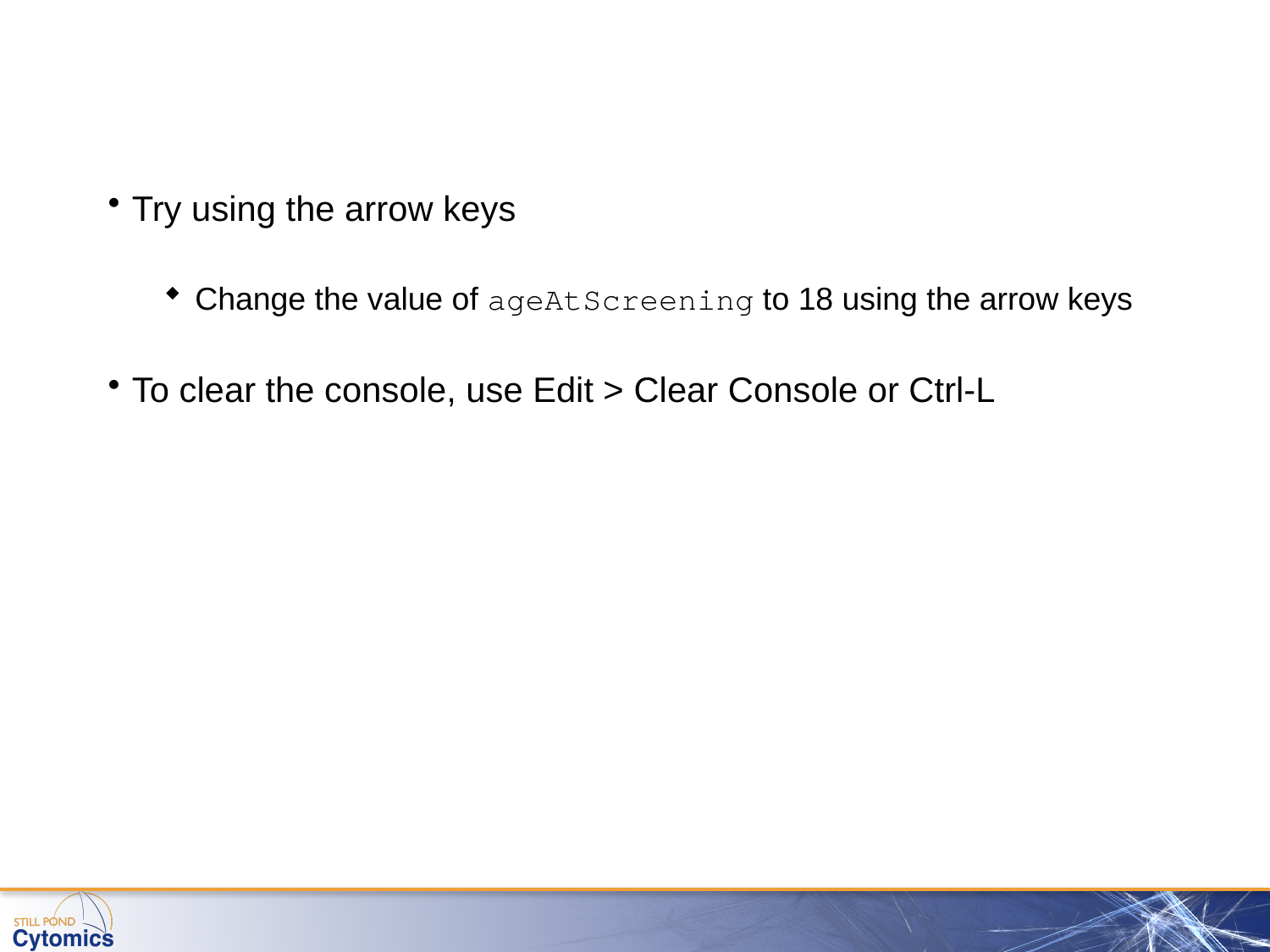

#
Try using the arrow keys

Change the value of ageAtScreening to 18 using the arrow keys

To clear the console, use Edit > Clear Console or Ctrl-L